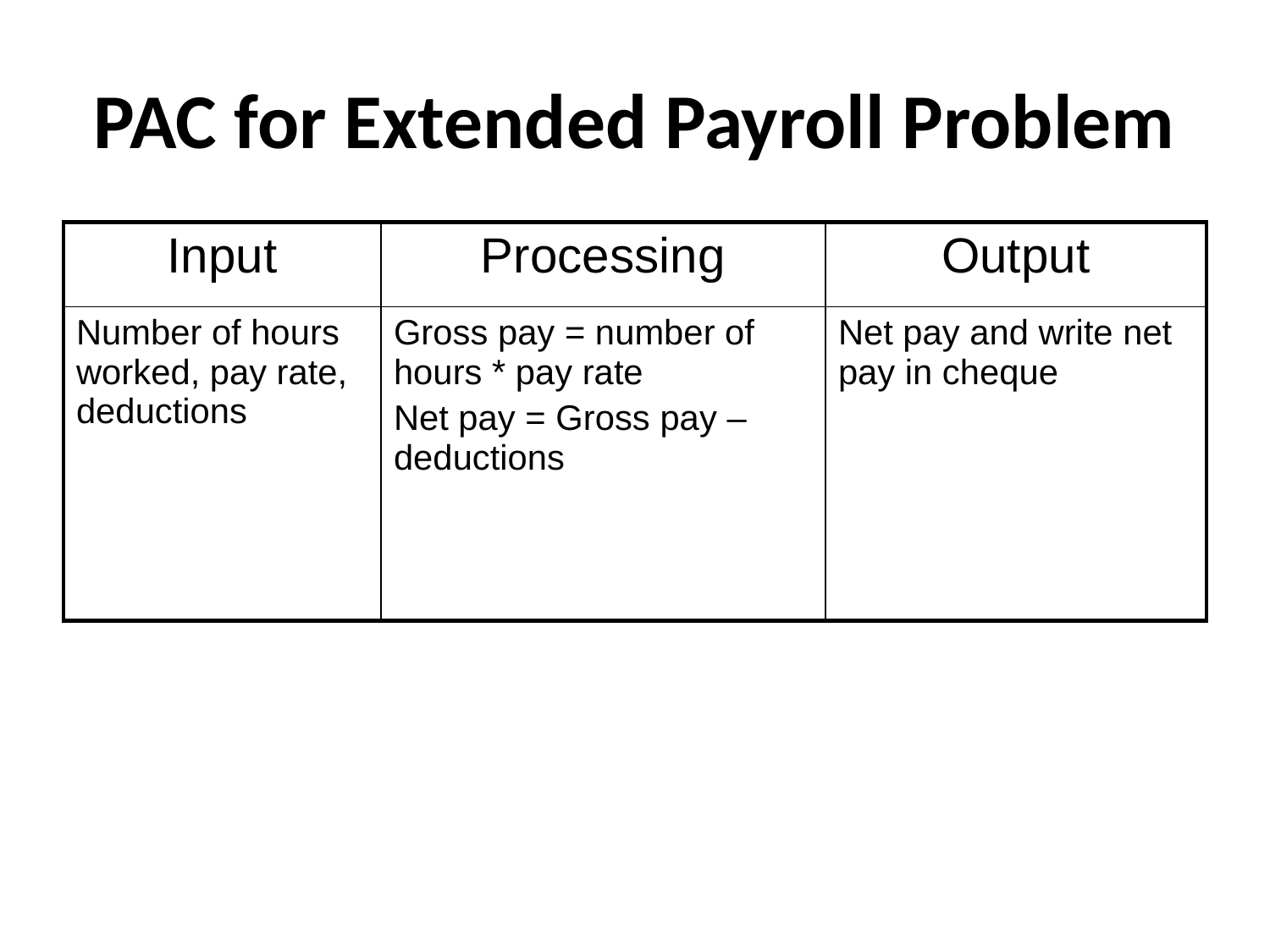

# PAC for Extended Payroll Problem
| Input | Processing | Output |
| --- | --- | --- |
| Number of hours worked, pay rate, deductions | Gross pay = number of hours \* pay rate Net pay = Gross pay – deductions | Net pay and write net pay in cheque |